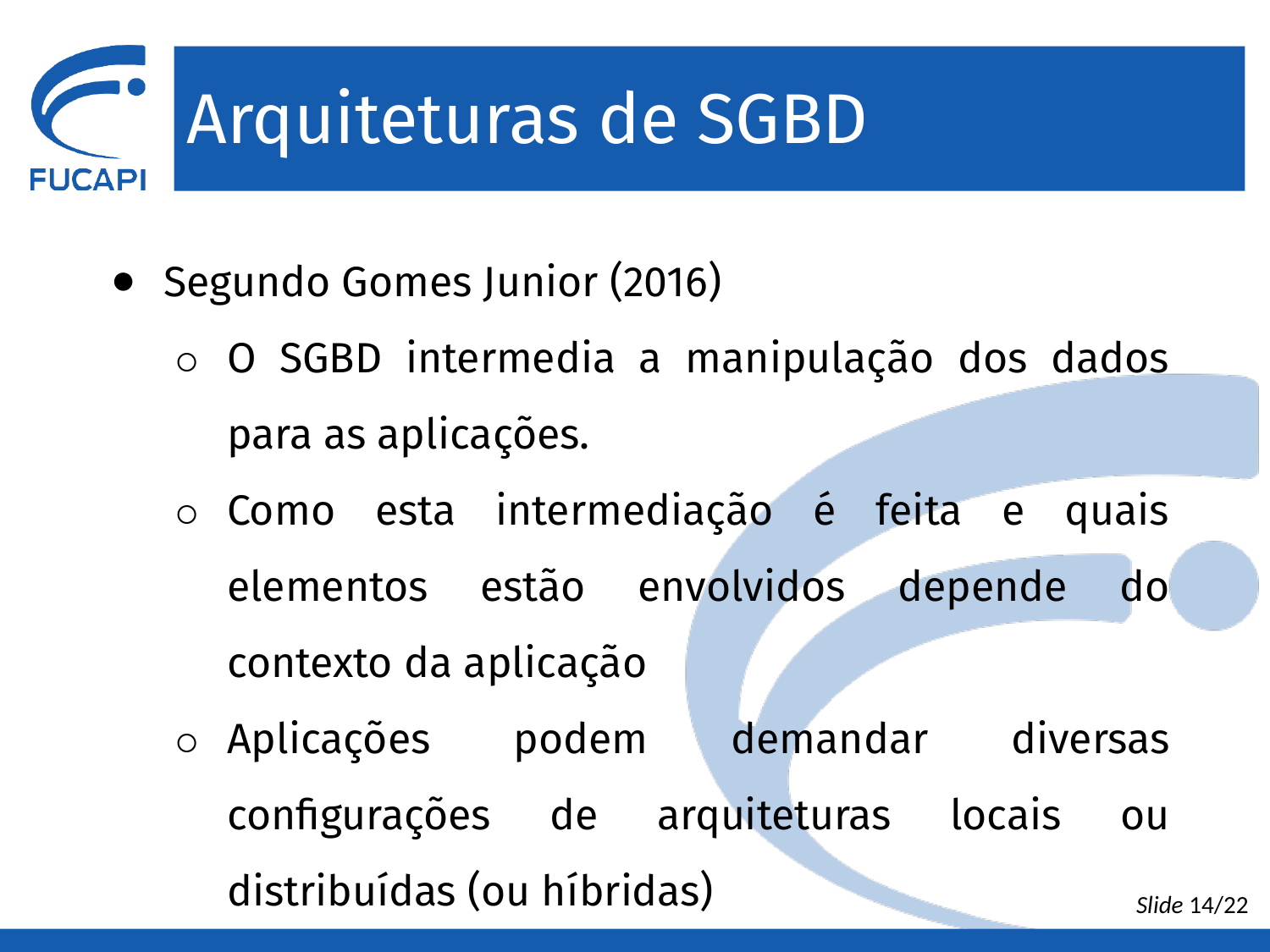

# Arquiteturas de SGBD
Segundo Gomes Junior (2016)
O SGBD intermedia a manipulação dos dados para as aplicações.
Como esta intermediação é feita e quais elementos estão envolvidos depende do contexto da aplicação
Aplicações podem demandar diversas configurações de arquiteturas locais ou distribuídas (ou híbridas)